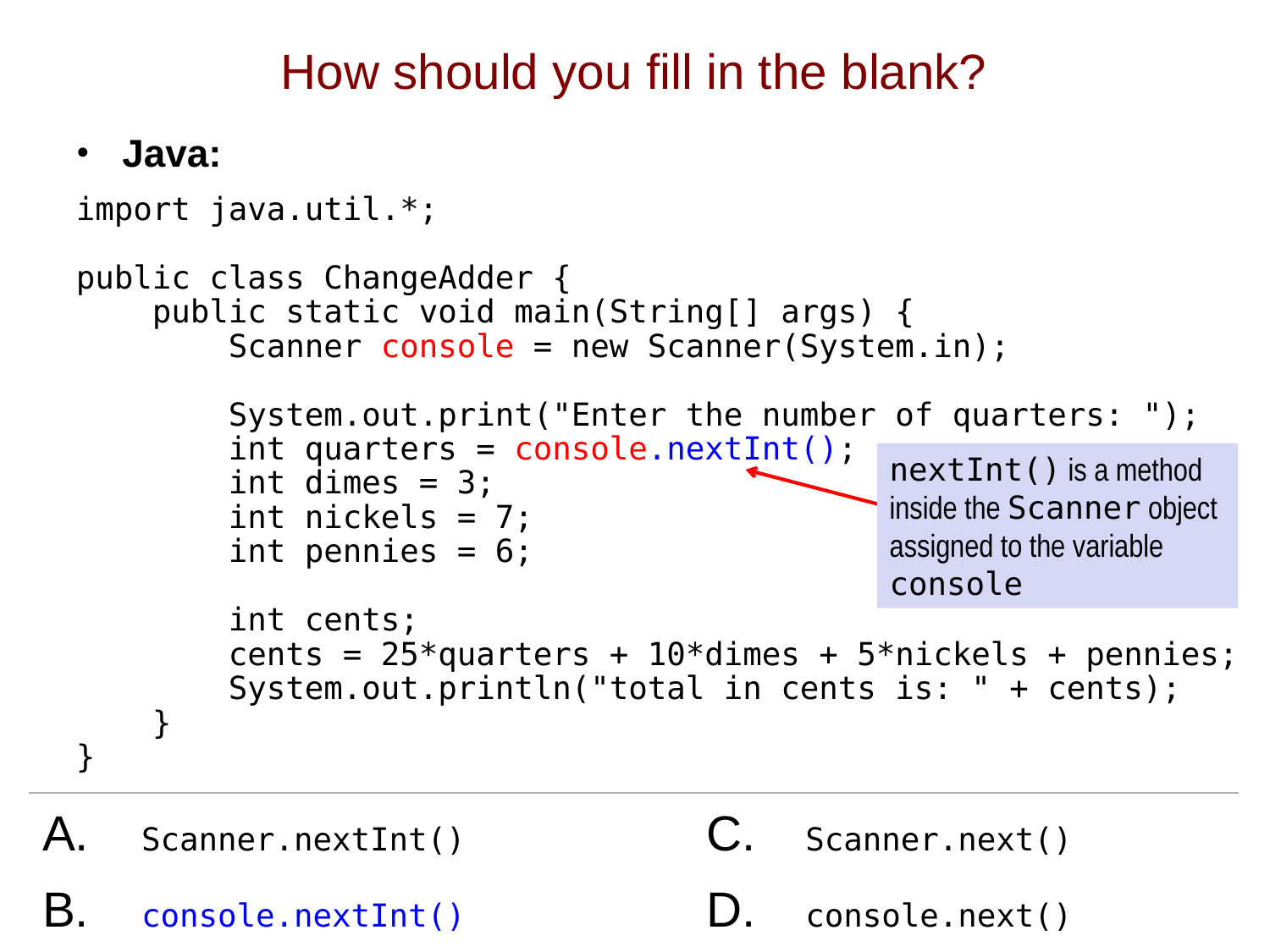

# How should you fill in the blank?
Java:
import java.util.*;

public class ChangeAdder {
    public static void main(String[] args) {
        Scanner console = new Scanner(System.in);

        System.out.print("Enter the number of quarters: ");
        int quarters = console.nextInt();
        int dimes = 3;
        int nickels = 7;
        int pennies = 6;

        int cents;
        cents = 25*quarters + 10*dimes + 5*nickels + pennies;
        System.out.println("total in cents is: " + cents);
    }
}

nextInt() is a method
inside the Scanner object
assigned to the variable console
  Scanner.nextInt()
  console.nextInt()
  Scanner.next()
  console.next()